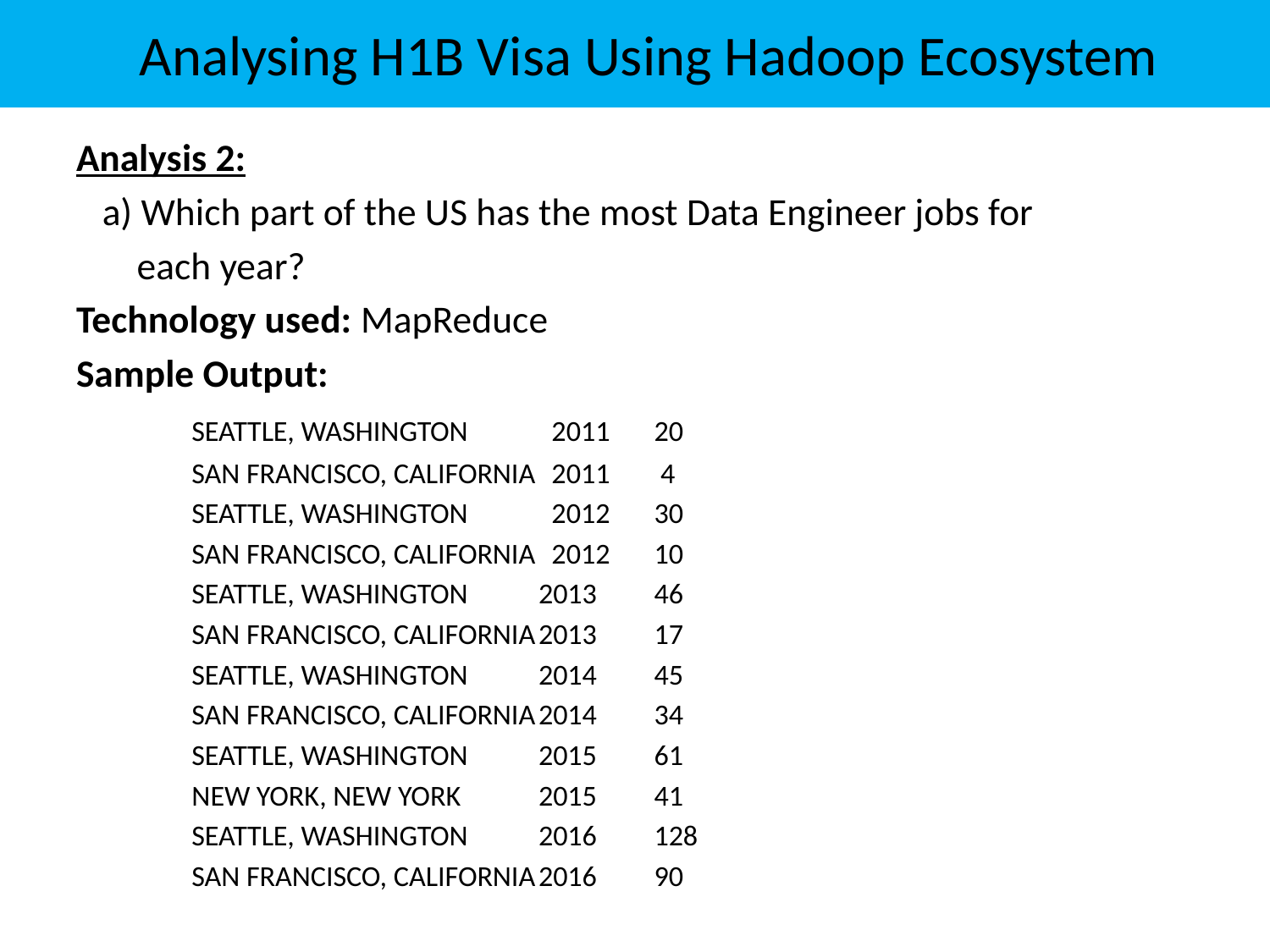

Analysing H1B Visa Using Hadoop Ecosystem
Analysis 2:
   a) Which part of the US has the most Data Engineer jobs for
       each year?
Technology used: MapReduce
Sample Output:
	SEATTLE, WASHINGTON	  2011	20
	SAN FRANCISCO, CALIFORNIA	  2011	 4
	SEATTLE, WASHINGTON	  2012	30
	SAN FRANCISCO, CALIFORNIA	  2012	10
	SEATTLE, WASHINGTON	2013	46
	SAN FRANCISCO, CALIFORNIA	2013	17
	SEATTLE, WASHINGTON	2014	45
	SAN FRANCISCO, CALIFORNIA	2014	34
	SEATTLE, WASHINGTON	2015	61
	NEW YORK, NEW YORK	2015	41
	SEATTLE, WASHINGTON	2016	128
	SAN FRANCISCO, CALIFORNIA	2016	90